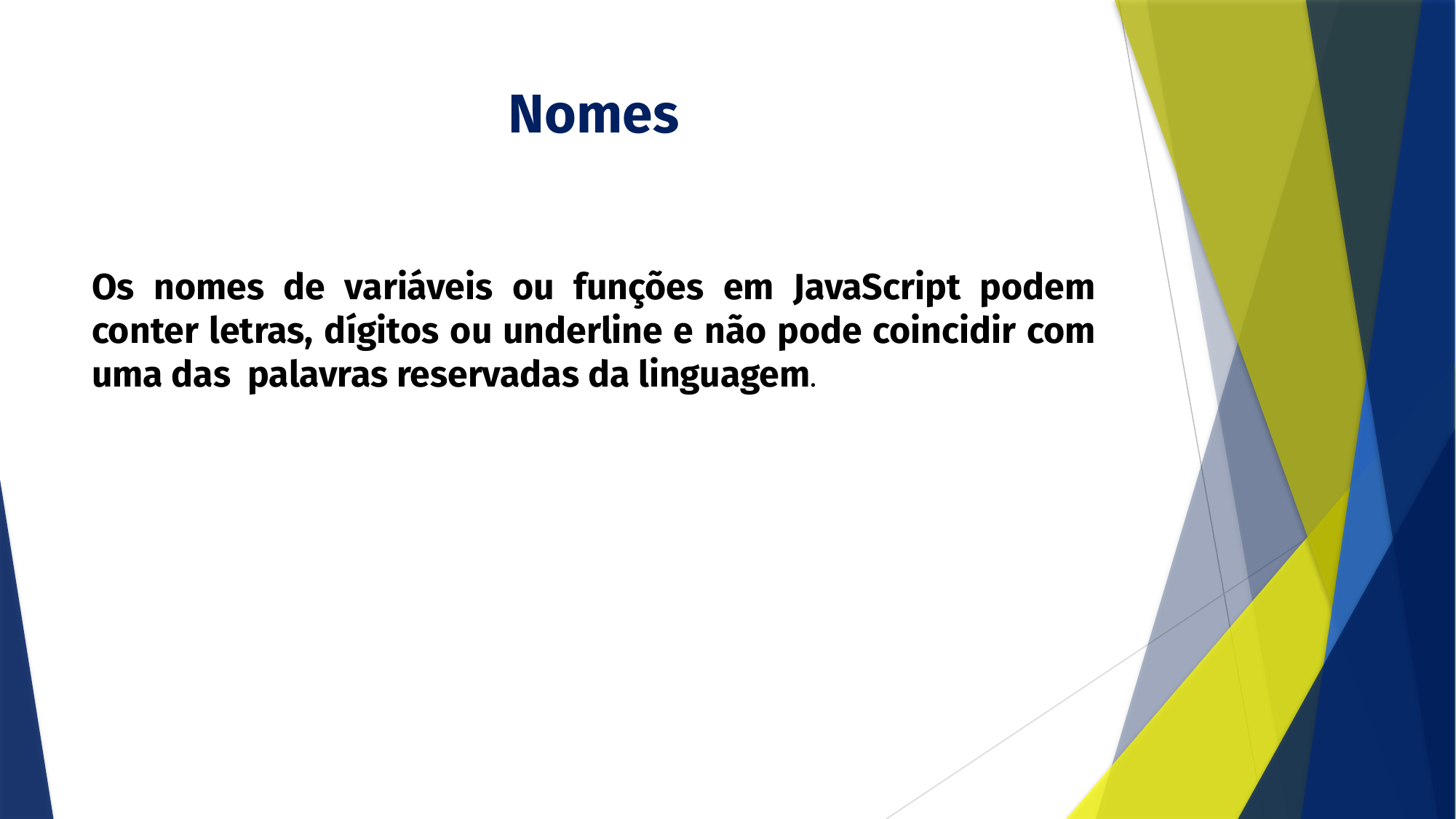

# Nomes
Os nomes de variáveis ou funções em JavaScript podem conter letras, dígitos ou underline e não pode coincidir com uma das  palavras reservadas da linguagem.